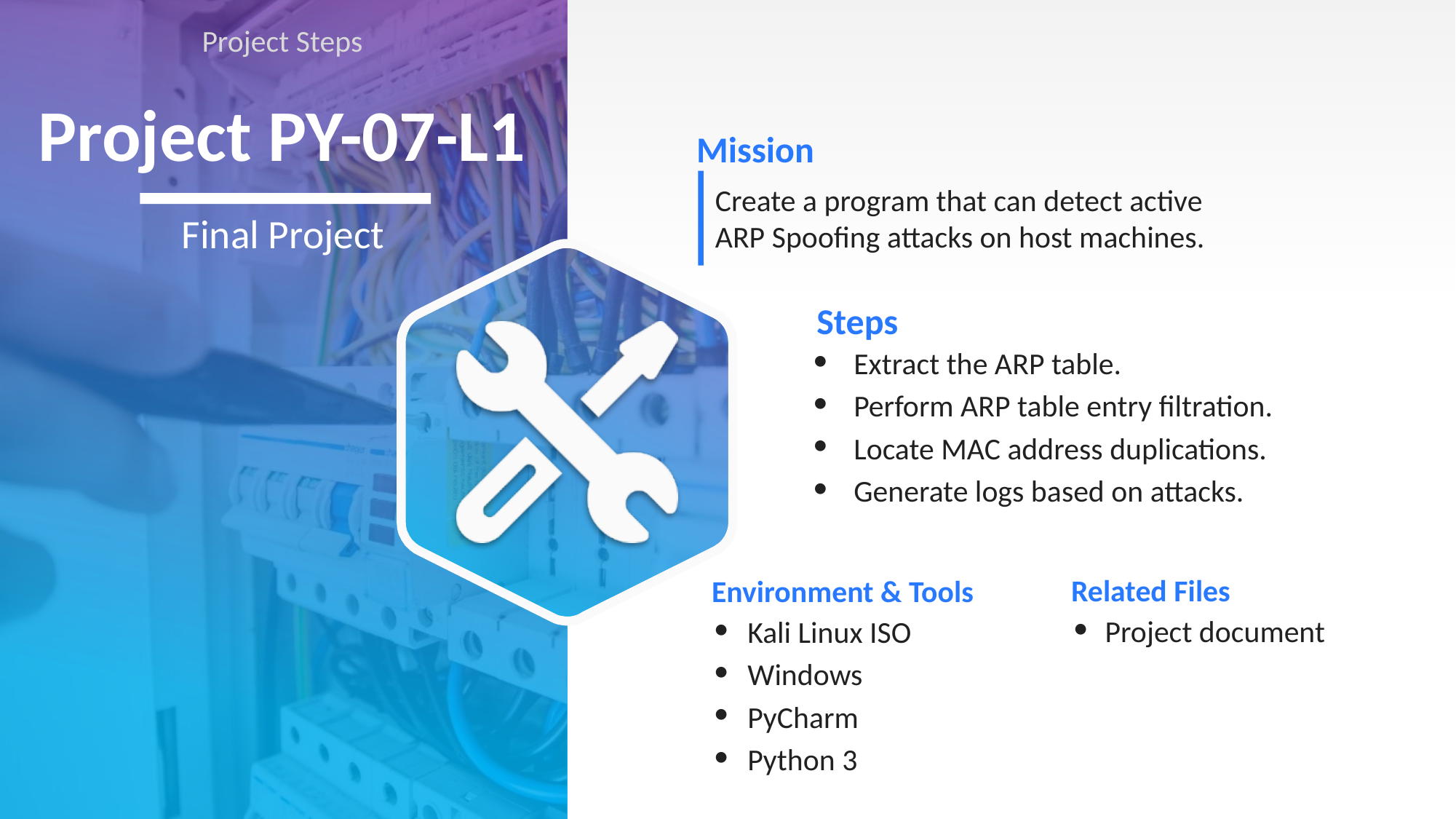

Project Steps
# Project PY-07-L1
Create a program that can detect active ARP Spoofing attacks on host machines.
Final Project
Extract the ARP table.
Perform ARP table entry filtration.
Locate MAC address duplications.
Generate logs based on attacks.

Project document
Kali Linux ISO
Windows
PyCharm
Python 3